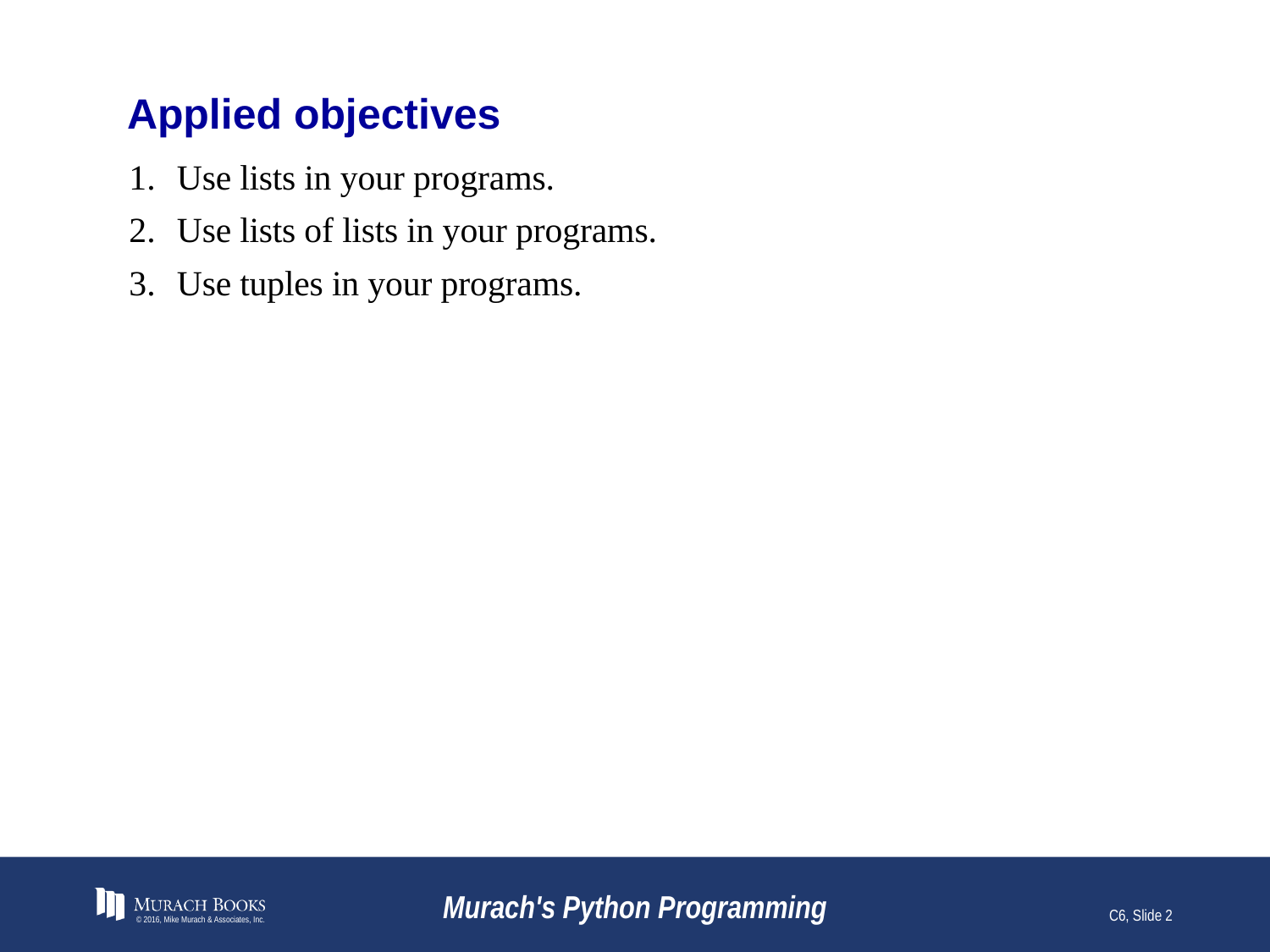

# Applied objectives
Use lists in your programs.
Use lists of lists in your programs.
Use tuples in your programs.

© 2016, Mike Murach & Associates, Inc.
Murach's Python Programming

C6, Slide 2